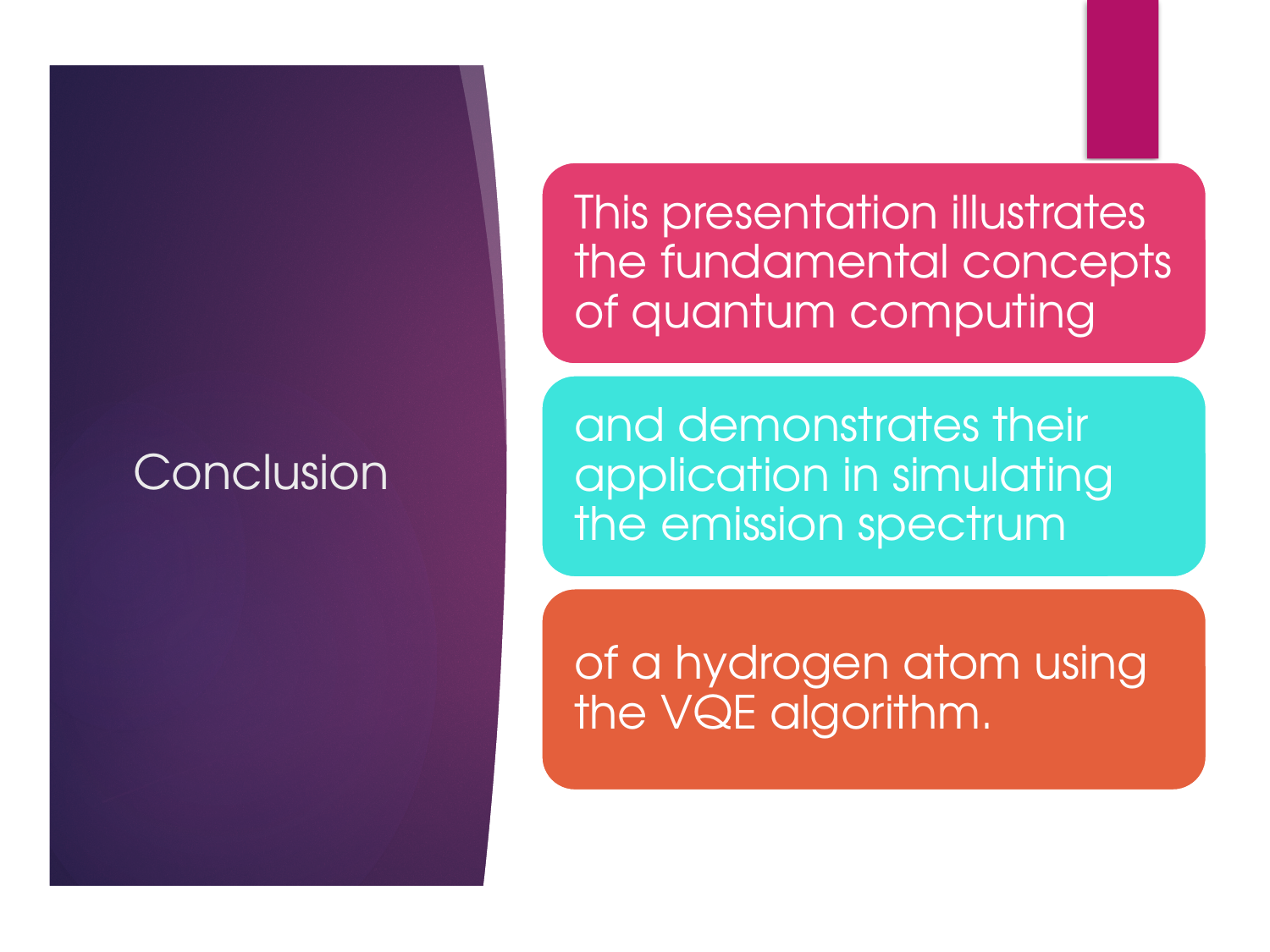

This presentation illustrates the fundamental concepts of quantum computing
and demonstrates their application in simulating the emission spectrum
of a hydrogen atom using the VQE algorithm.
# Conclusion